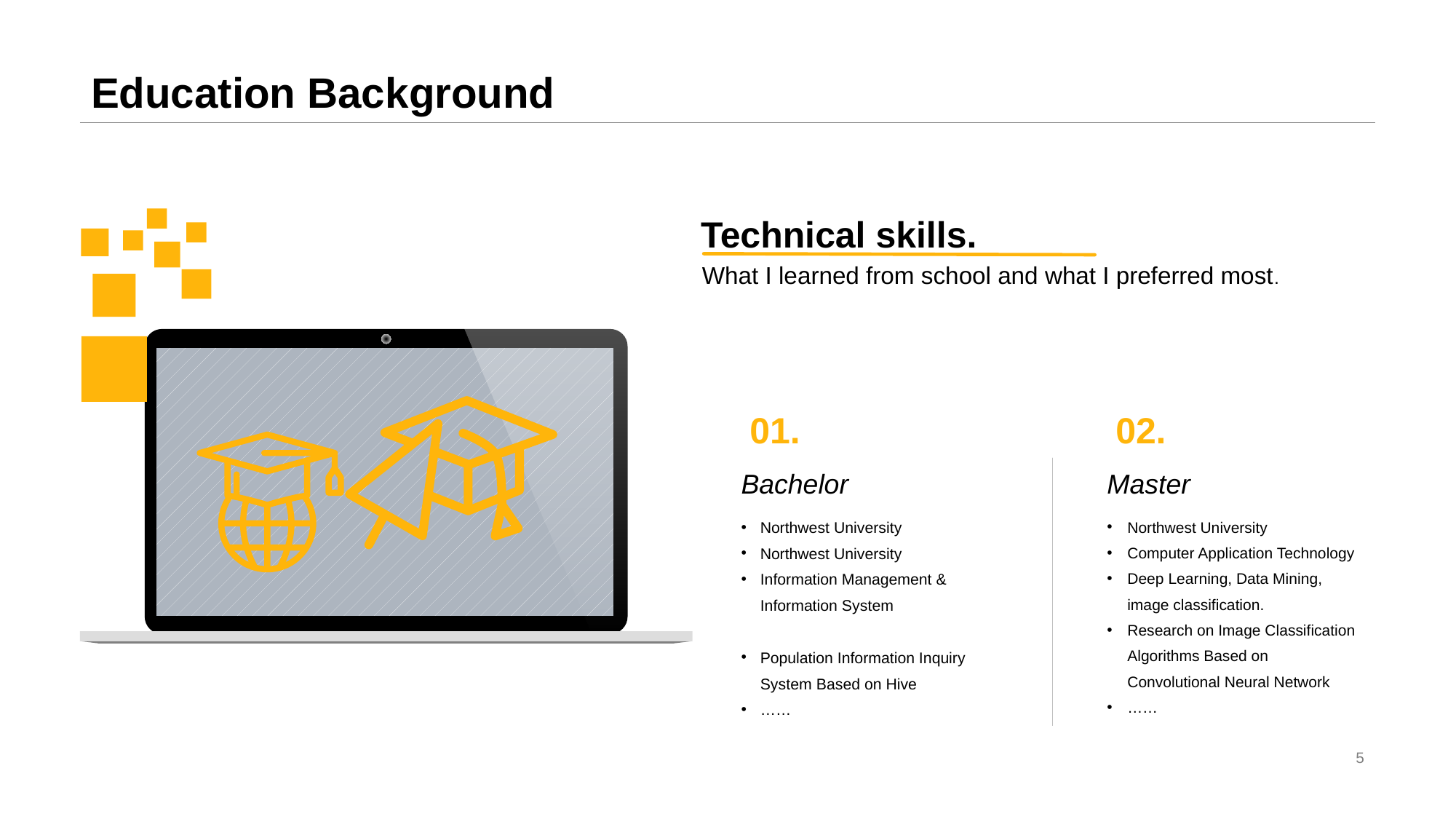

# Education Background
Technical skills.
What I learned from school and what I preferred most.

01.
Bachelor
Northwest University
Northwest University
Information Management & Information System

Population Information Inquiry System Based on Hive
……
02.
Master
Northwest University
Computer Application Technology
Deep Learning, Data Mining, image classification.
Research on Image Classification Algorithms Based on Convolutional Neural Network
……

5